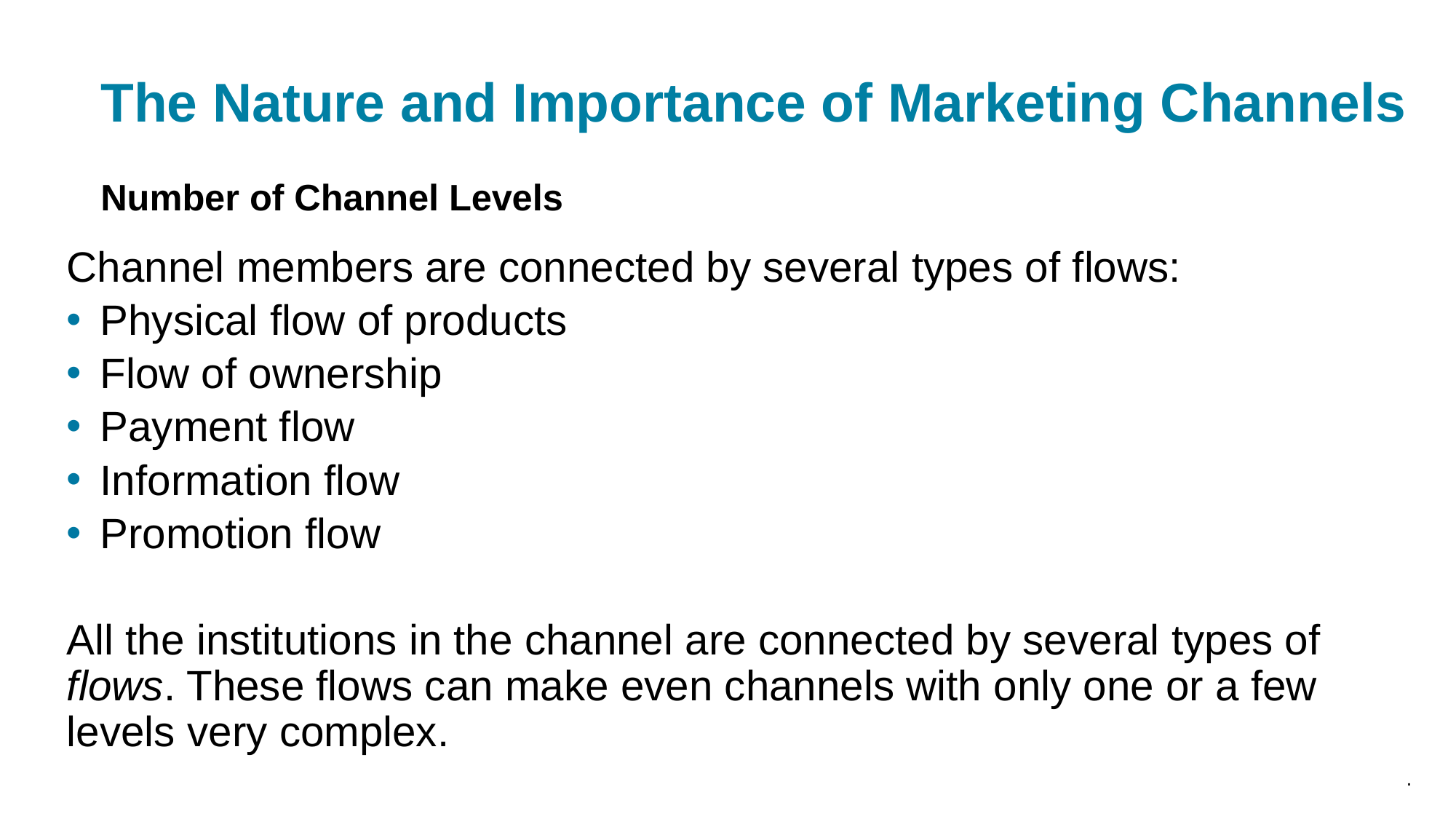

# The Nature and Importance of Marketing Channels
Number of Channel Levels
Channel members are connected by several types of flows:
Physical flow of products
Flow of ownership
Payment flow
Information flow
Promotion flow

All the institutions in the channel are connected by several types of flows. These flows can make even channels with only one or a few levels very complex.